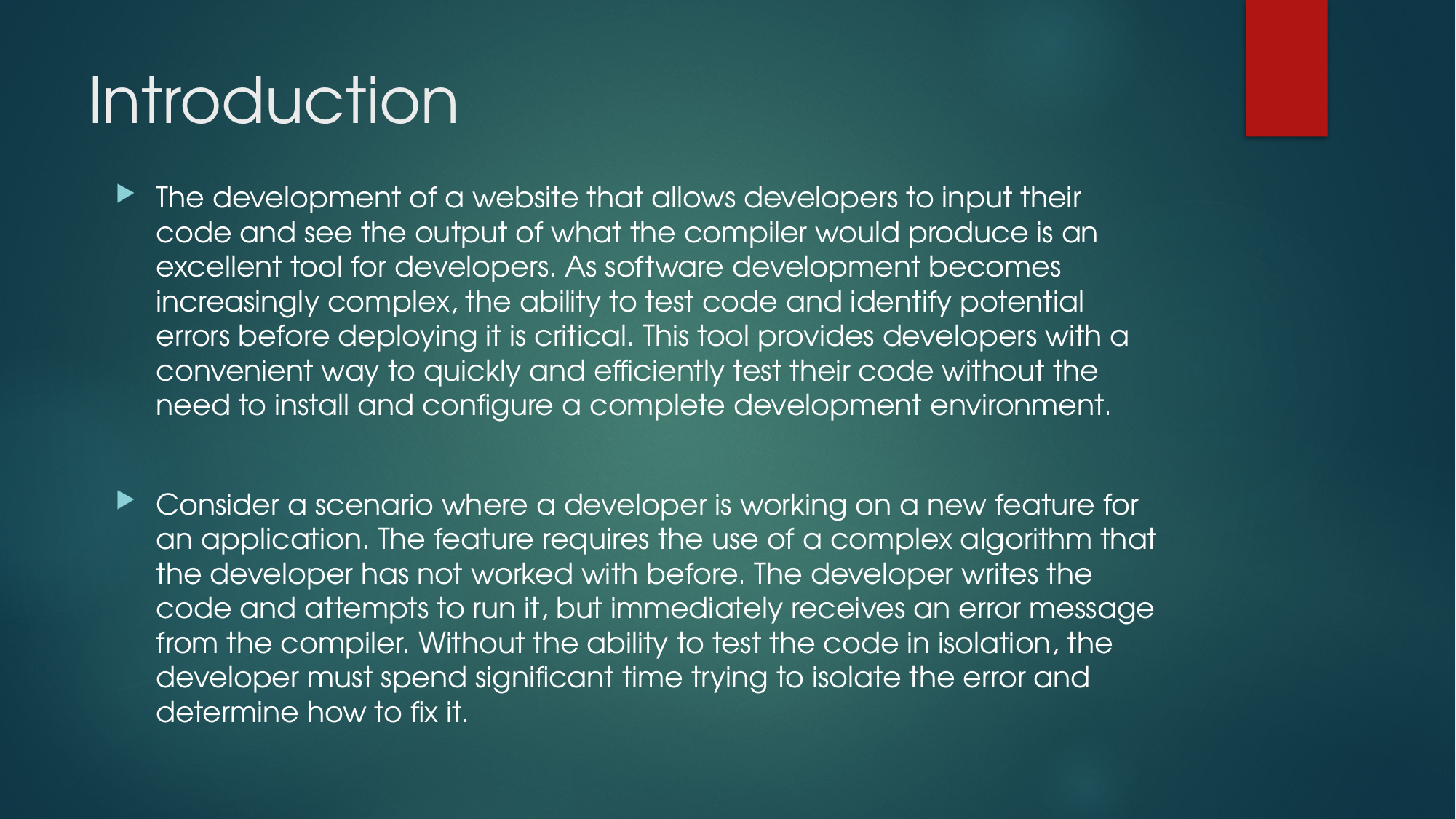

# Introduction
The development of a website that allows developers to input their code and see the output of what the compiler would produce is an excellent tool for developers. As software development becomes increasingly complex, the ability to test code and identify potential errors before deploying it is critical. This tool provides developers with a convenient way to quickly and efficiently test their code without the need to install and configure a complete development environment.

Consider a scenario where a developer is working on a new feature for an application. The feature requires the use of a complex algorithm that the developer has not worked with before. The developer writes the code and attempts to run it, but immediately receives an error message from the compiler. Without the ability to test the code in isolation, the developer must spend significant time trying to isolate the error and determine how to fix it.